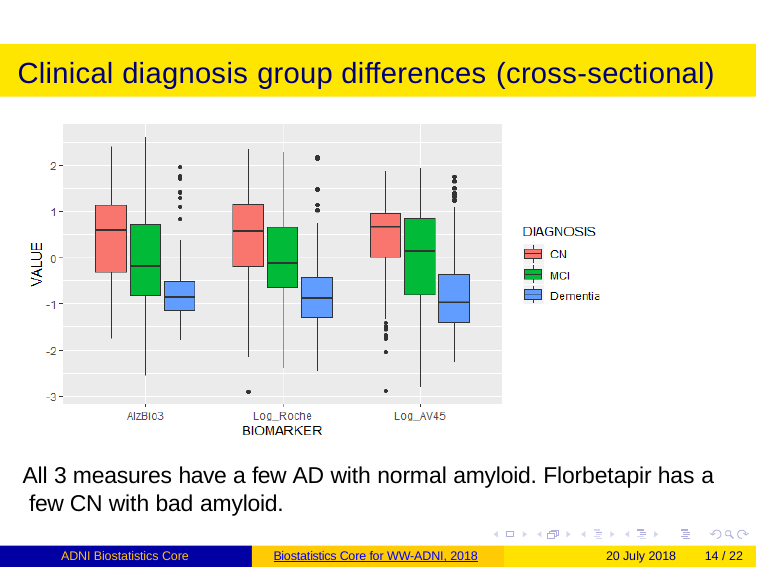

# Clinical diagnosis group differences (cross-sectional)

All 3 measures have a few AD with normal amyloid. Florbetapir has a  few CN with bad amyloid.

ADNI Biostatistics Core
Biostatistics Core for WW-ADNI, 2018
20 July 2018
14 / 22